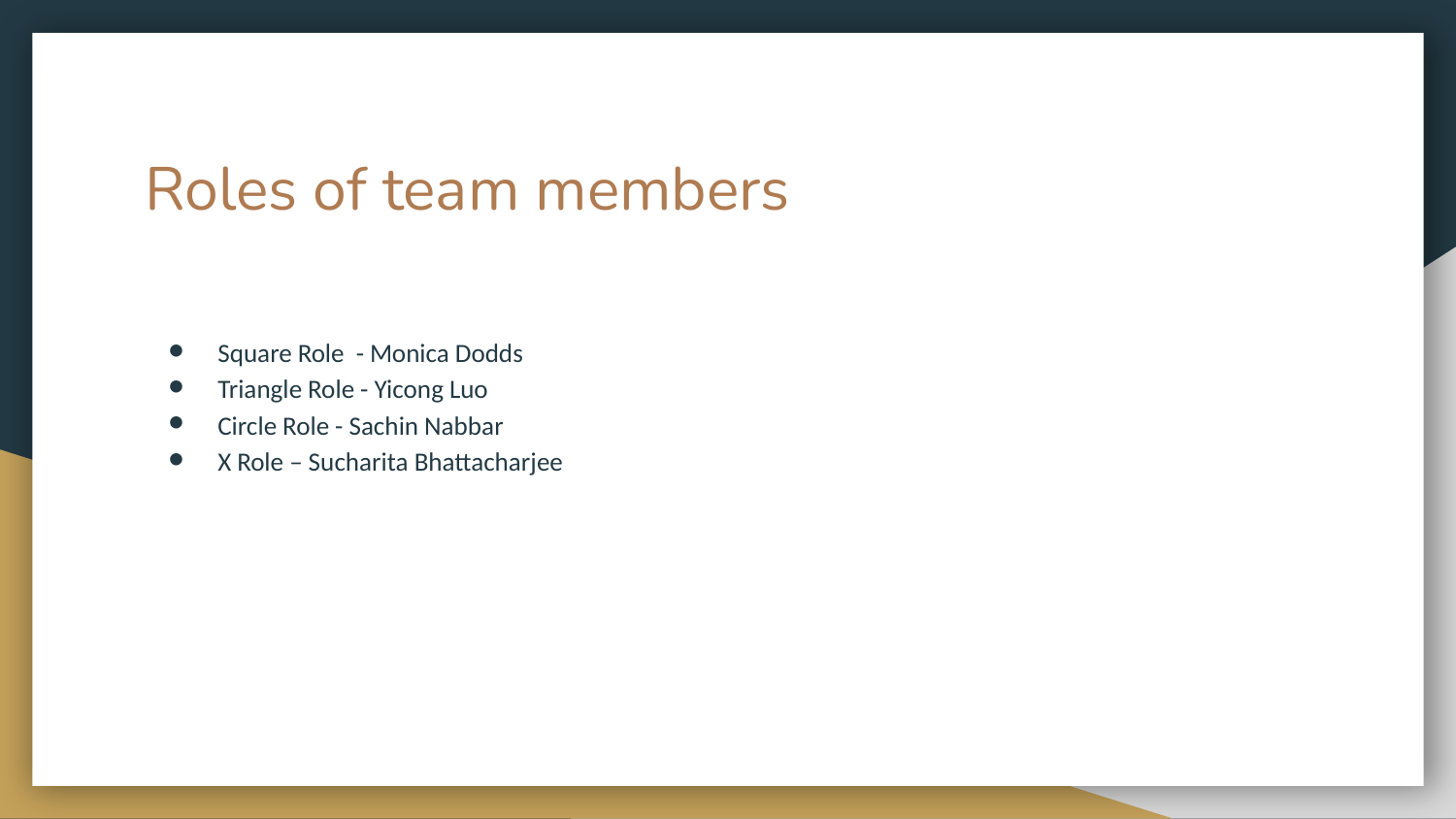

# Roles of team members
Square Role  - Monica Dodds
Triangle Role - Yicong Luo
Circle Role - Sachin Nabbar
X Role – Sucharita Bhattacharjee